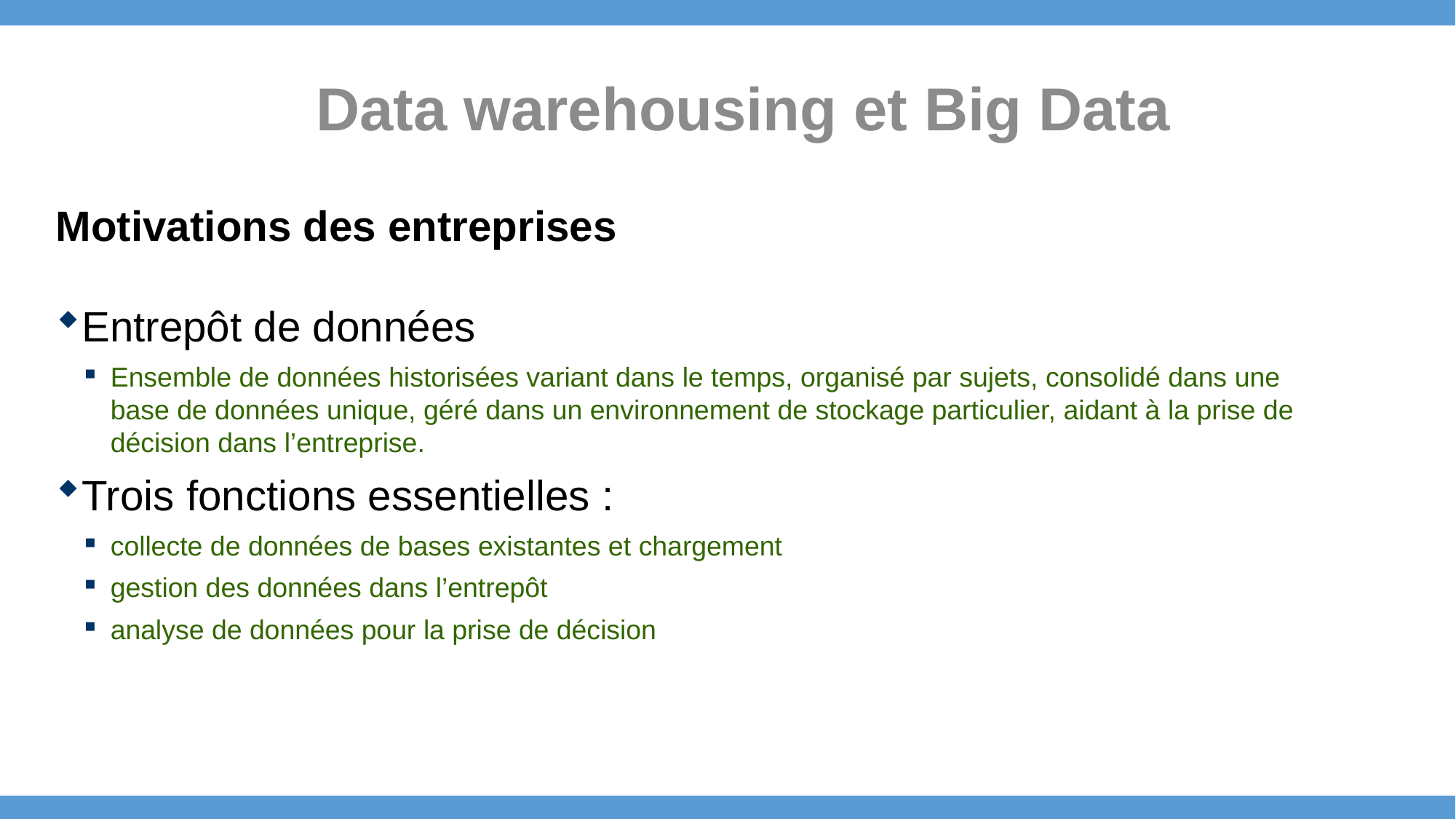

Data warehousing et Big Data

Motivations des entreprises

Entrepôt de données
Ensemble de données historisées variant dans le temps, organisé par sujets, consolidé dans une base de données unique, géré dans un environnement de stockage particulier, aidant à la prise de décision dans l’entreprise.
Trois fonctions essentielles :
collecte de données de bases existantes et chargement
gestion des données dans l’entrepôt
analyse de données pour la prise de décision